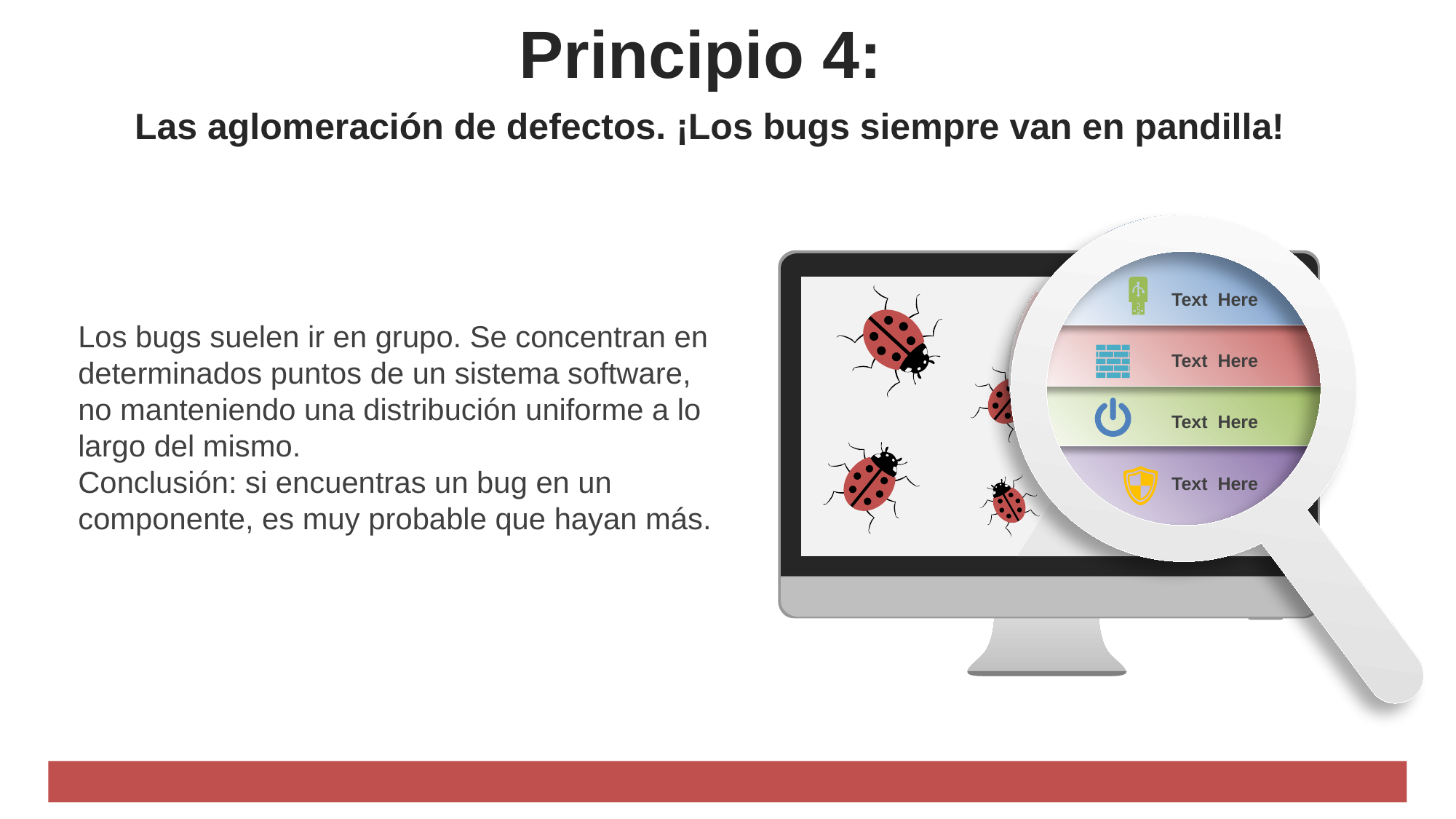

Principio 4:
Las aglomeración de defectos. ¡Los bugs siempre van en pandilla!

Text  Here

Text  Here

Text  Here

Text  Here

Los bugs suelen ir en grupo. Se concentran en determinados puntos de un sistema software, no manteniendo una distribución uniforme a lo largo del mismo.
Conclusión: si encuentras un bug en un componente, es muy probable que hayan más.